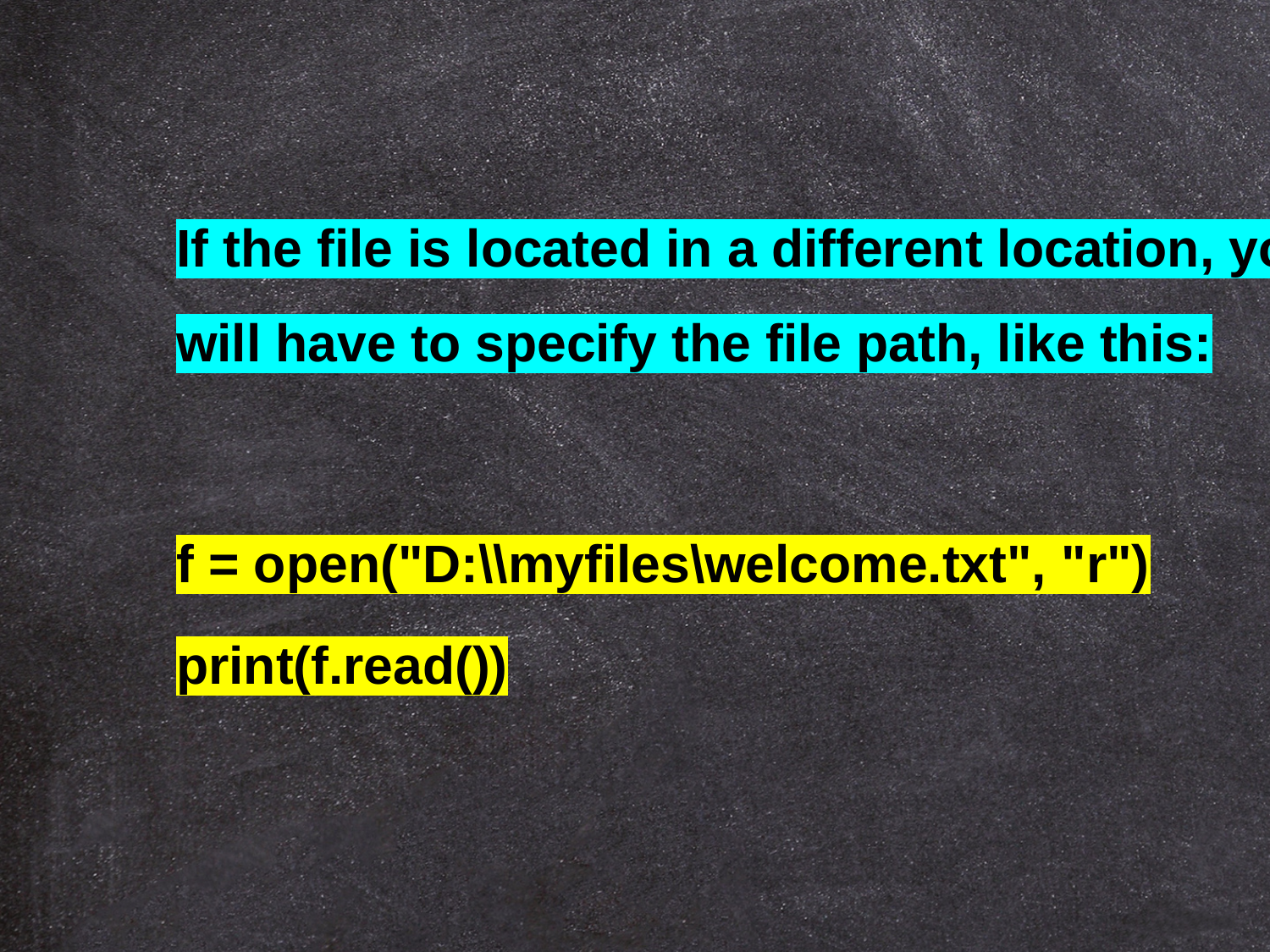

If the file is located in a different location, you will have to specify the file path, like this:

f = open("D:\\myfiles\welcome.txt", "r")
print(f.read())